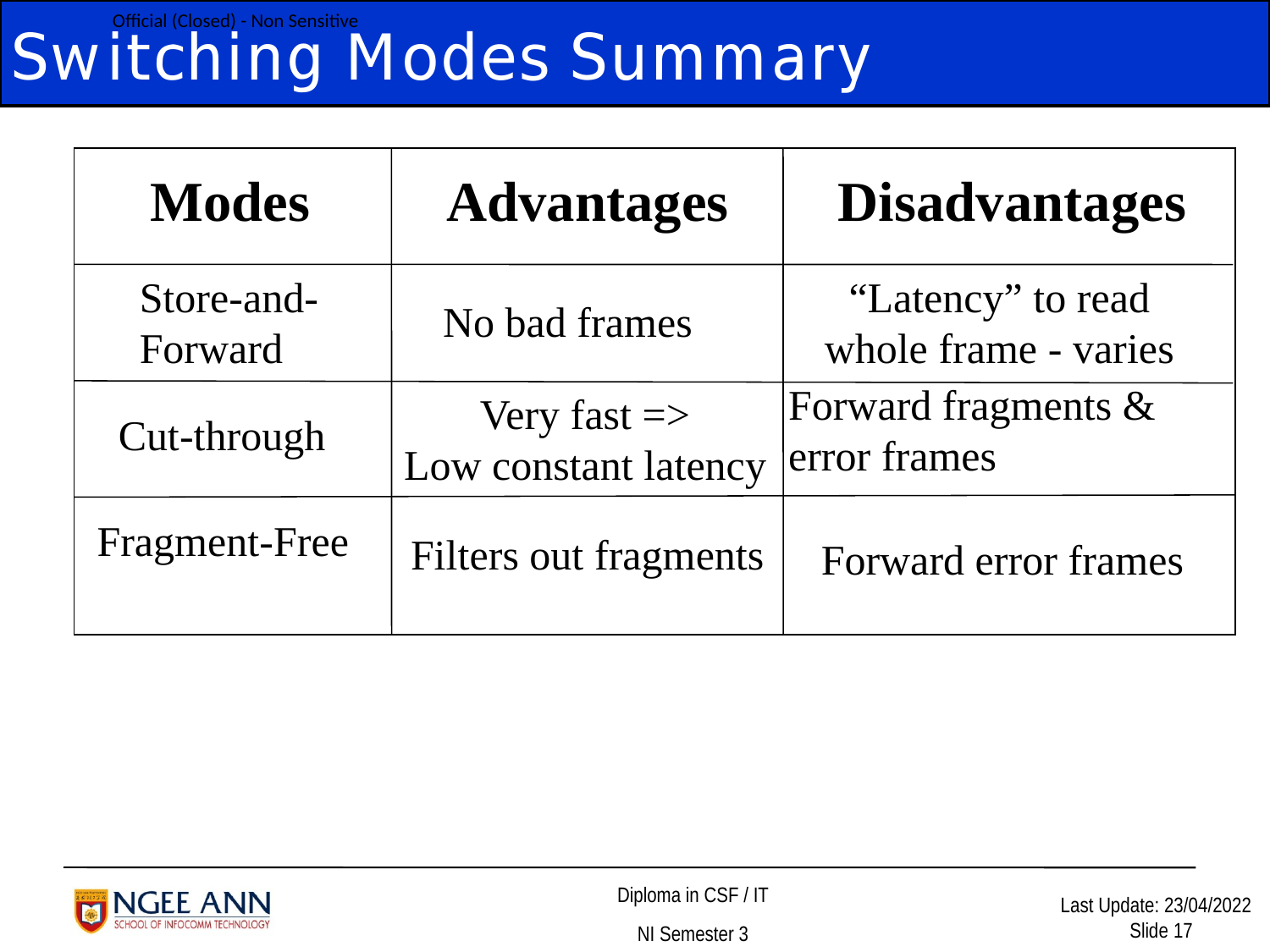

Switching Modes Summary

Modes
Advantages
Disadvantages

Store-and-Forward
“Latency” to read
whole frame - varies
No bad frames
Forward fragments &
error frames

Very fast =>
Low constant latency
Cut-through

Fragment-Free
Filters out fragments
Forward error frames

Last Update: 29/9/2015
Slide 17